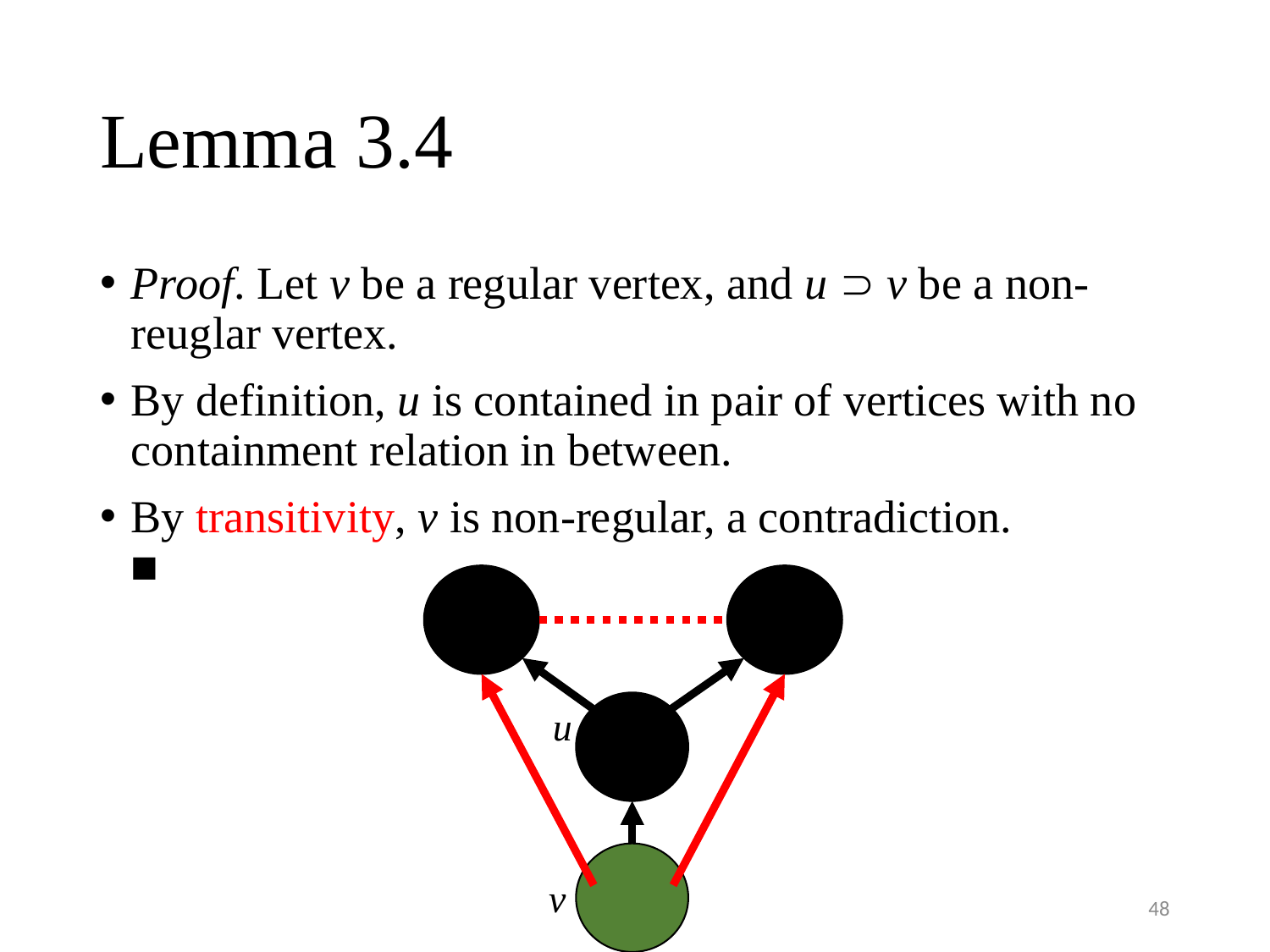

# Lemma 3.4
Proof. Let v be a regular vertex, and u ⊃ v be a non-reuglar vertex.
By definition, u is contained in pair of vertices with no containment relation in between.
By transitivity, v is non-regular, a contradiction.	■

u

v
48